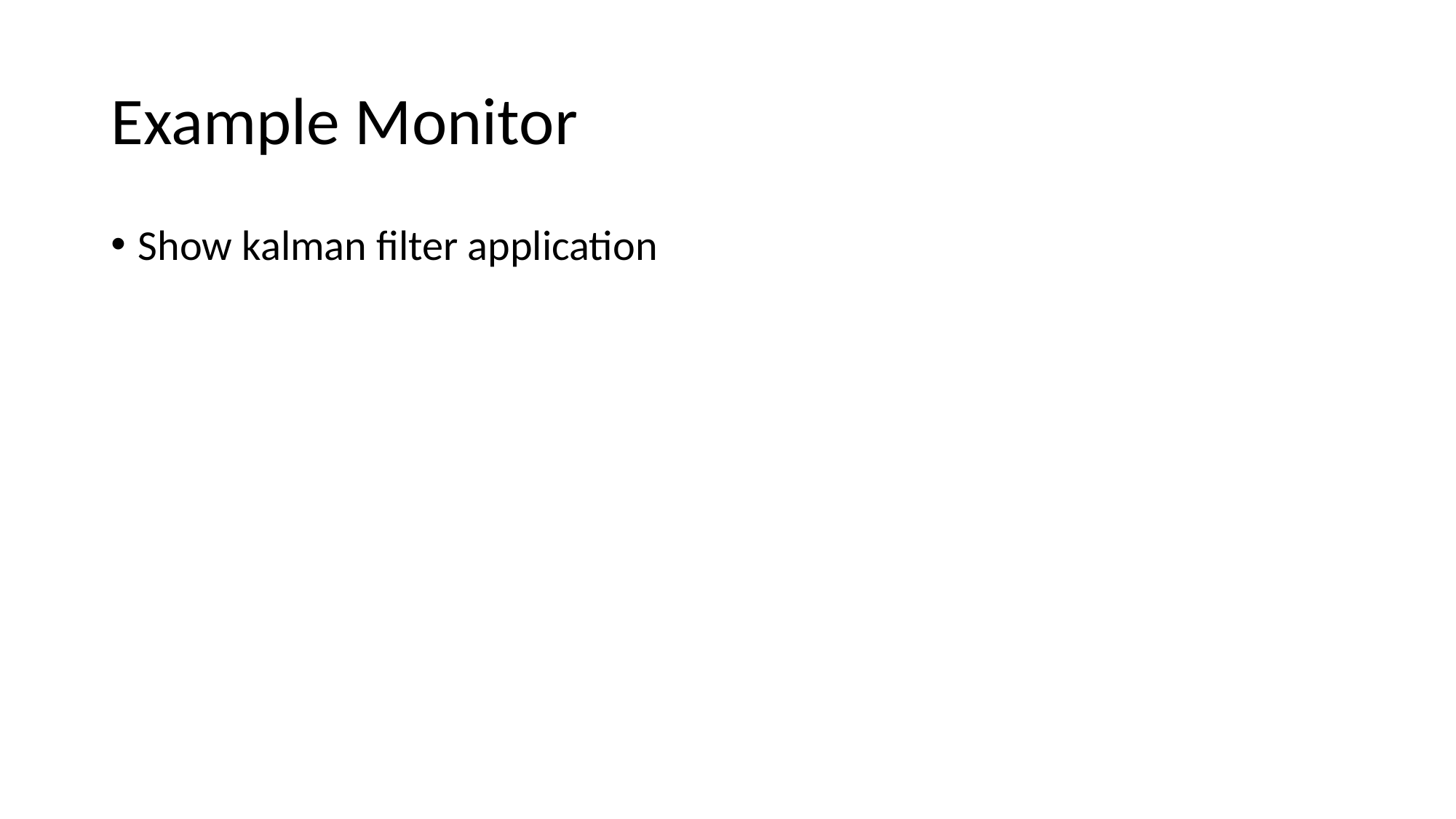

# Example Monitor
Show kalman filter application